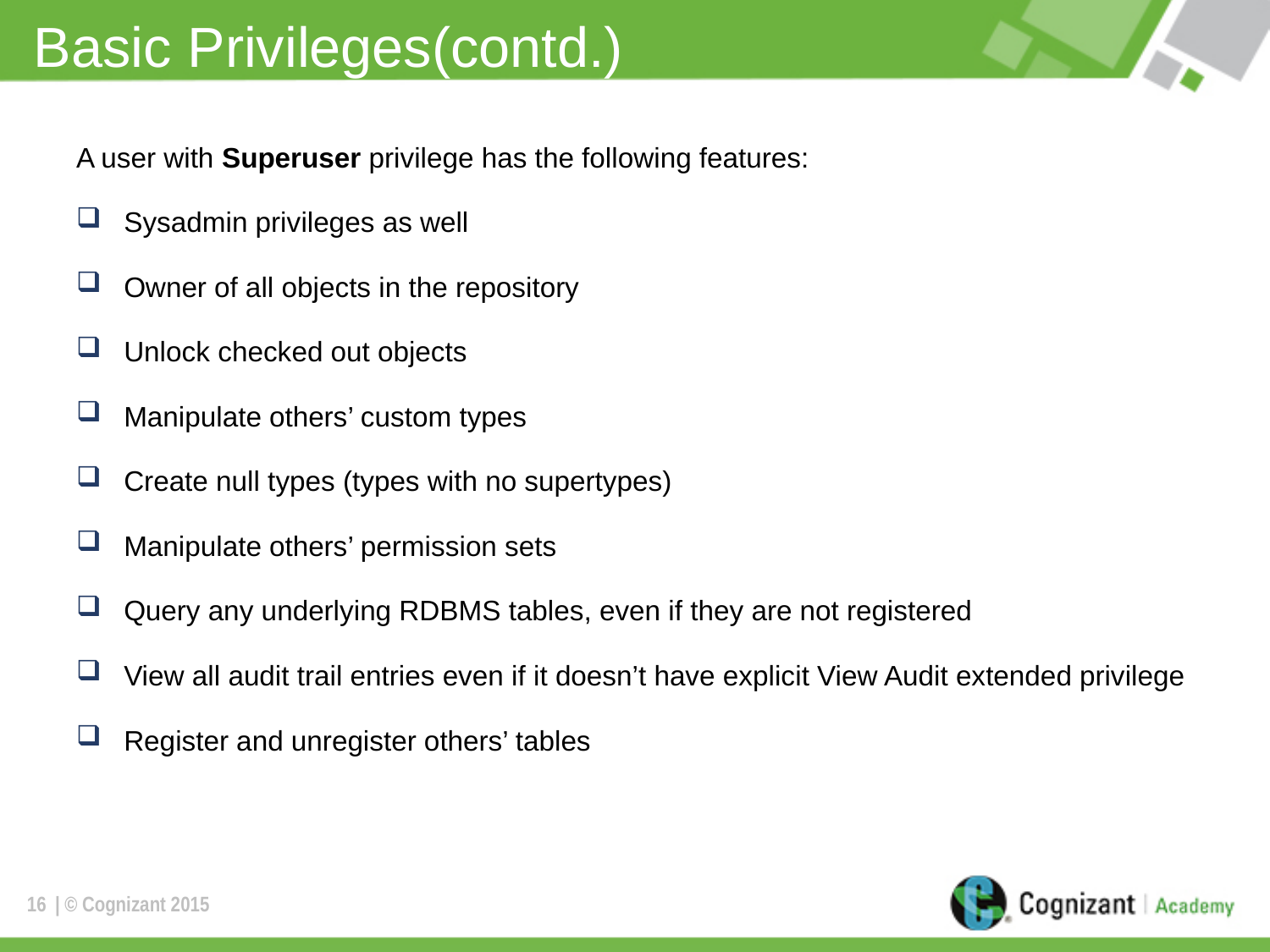

# Basic Privileges(contd.)
A user with Superuser privilege has the following features:
Sysadmin privileges as well
Owner of all objects in the repository
Unlock checked out objects
Manipulate others’ custom types
Create null types (types with no supertypes)
Manipulate others’ permission sets
Query any underlying RDBMS tables, even if they are not registered
View all audit trail entries even if it doesn’t have explicit View Audit extended privilege
Register and unregister others’ tables
16
| © Cognizant 2015